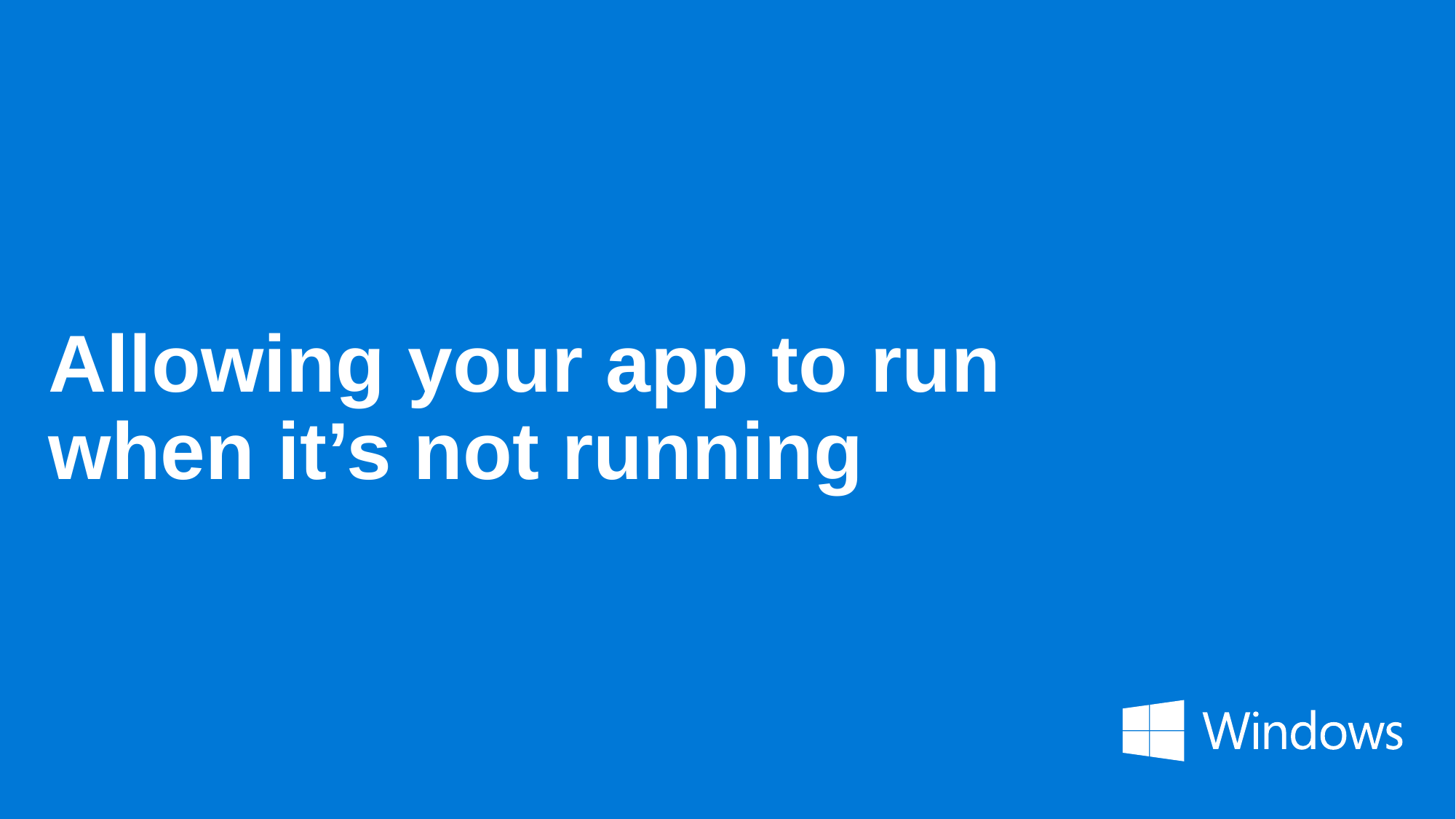

# Allowing your app to run when it’s not running